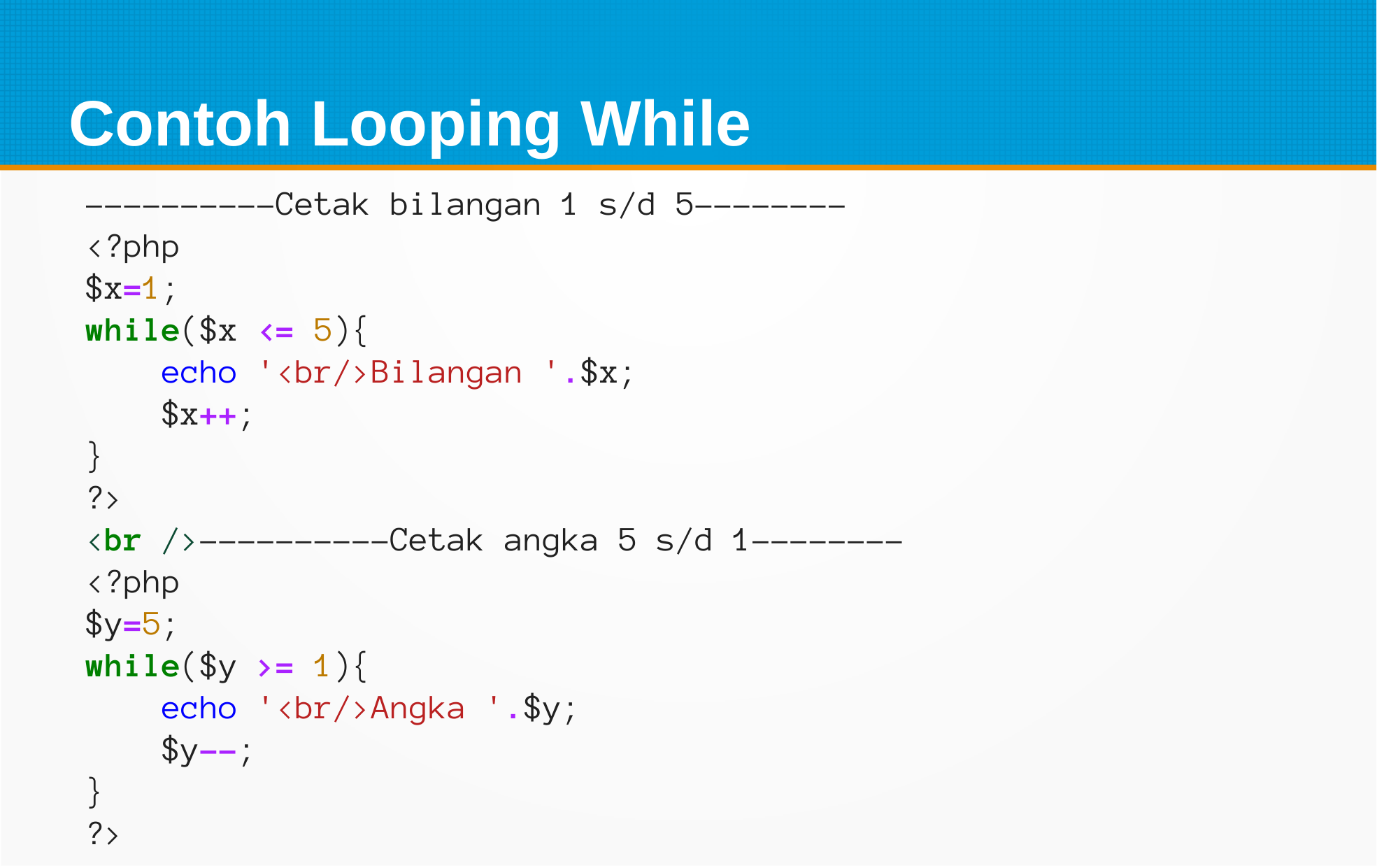

Contoh Looping While
----------Cetak bilangan 1 s/d 5--------
<?php
$x=1;
while($x <= 5){
    echo '<br/>Bilangan '.$x;
    $x++;
}
?>
<br />----------Cetak angka 5 s/d 1--------
<?php
$y=5;
while($y >= 1){
    echo '<br/>Angka '.$y;
    $y--;
}
?>